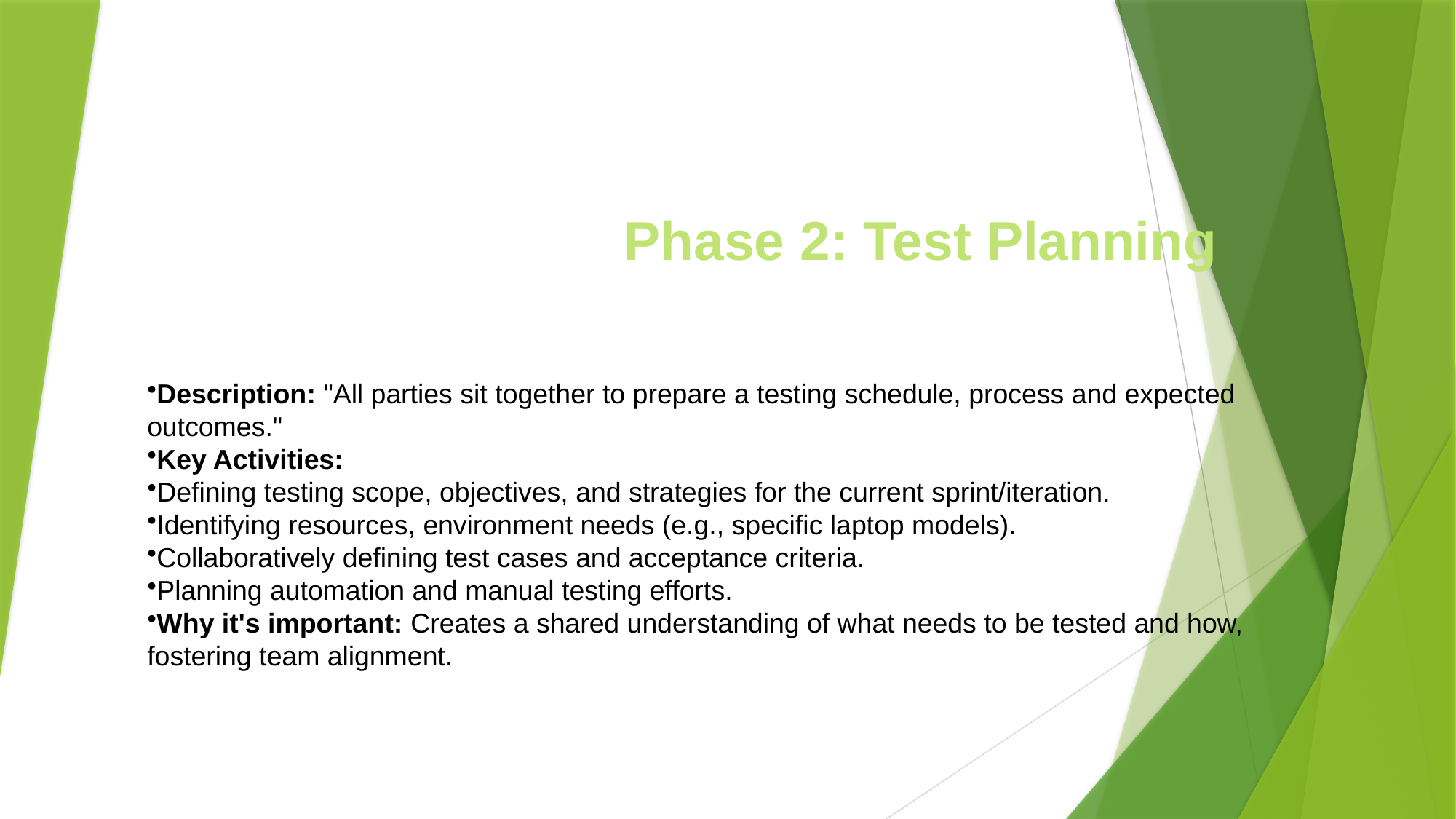

Phase 2: Test Planning

# Phase 2: Test Planning

Description: "All parties sit together to prepare a testing schedule, process and expected outcomes."
Key Activities:
Defining testing scope, objectives, and strategies for the current sprint/iteration.
Identifying resources, environment needs (e.g., specific laptop models).
Collaboratively defining test cases and acceptance criteria.
Planning automation and manual testing efforts.
Why it's important: Creates a shared understanding of what needs to be tested and how, fostering team alignment.